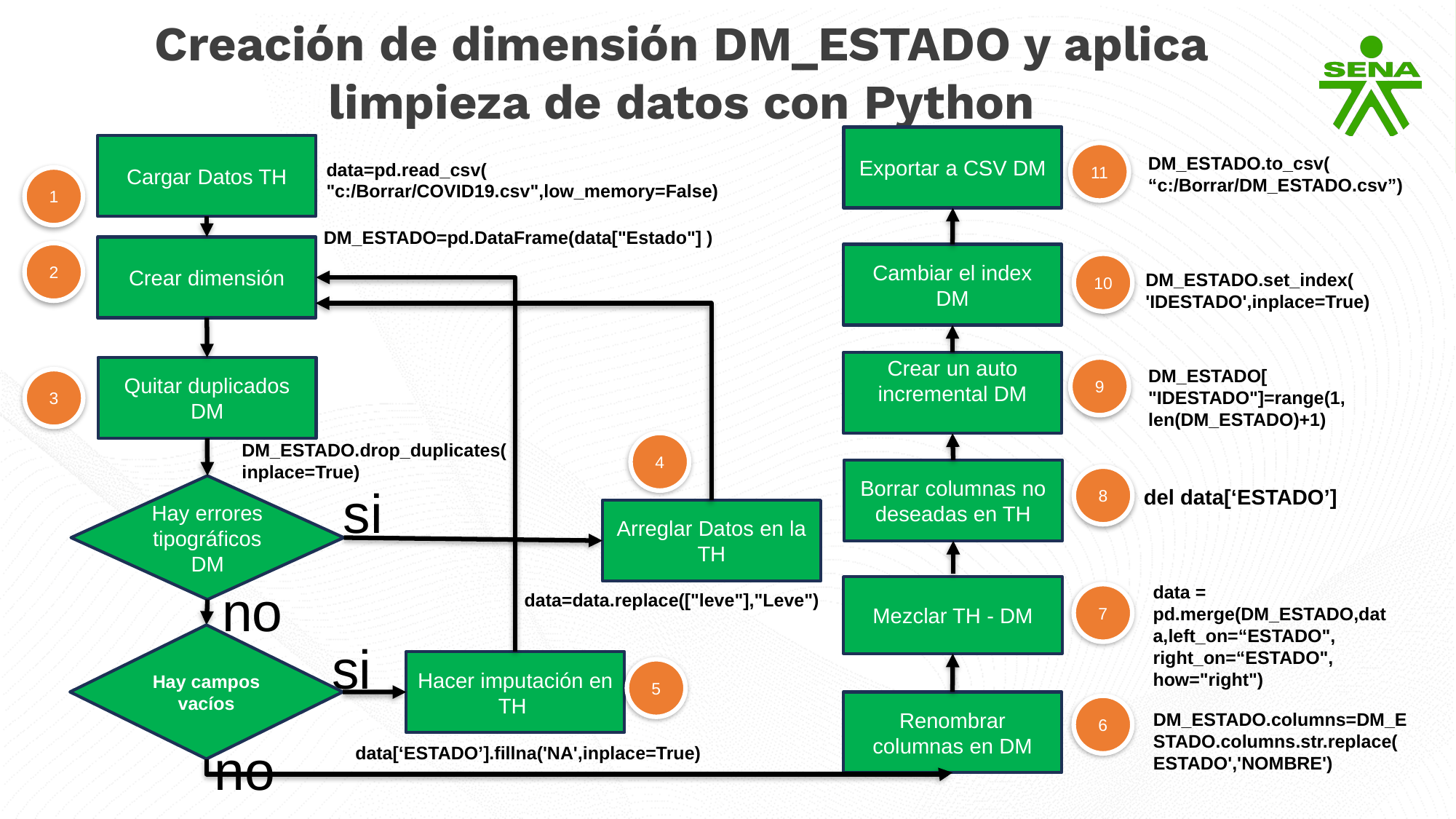

Creación de dimensión DM_ESTADO y aplica limpieza de datos con Python
Exportar a CSV DM
Cargar Datos TH
11
DM_ESTADO.to_csv(
“c:/Borrar/DM_ESTADO.csv”)
data=pd.read_csv(
"c:/Borrar/COVID19.csv",low_memory=False)
1
DM_ESTADO=pd.DataFrame(data["Estado"] )
Crear dimensión
2
Cambiar el index DM
10
DM_ESTADO.set_index(
'IDESTADO',inplace=True)
Crear un auto incremental DM

9
Quitar duplicados DM
DM_ESTADO[
"IDESTADO"]=range(1,
len(DM_ESTADO)+1)
3
4
DM_ESTADO.drop_duplicates(
inplace=True)
Borrar columnas no deseadas en TH
8
si
Hay errores tipográficos DM
del data[‘ESTADO’]
Arreglar Datos en la TH
no
data = pd.merge(DM_ESTADO,data,left_on=“ESTADO",
right_on=“ESTADO",
how="right")
Mezclar TH - DM
data=data.replace(["leve"],"Leve")
7
Hay campos vacíos
si
Hacer imputación en TH
5
Renombrar columnas en DM
6
DM_ESTADO.columns=DM_ESTADO.columns.str.replace(ESTADO','NOMBRE')
no
data[‘ESTADO’].fillna('NA',inplace=True)